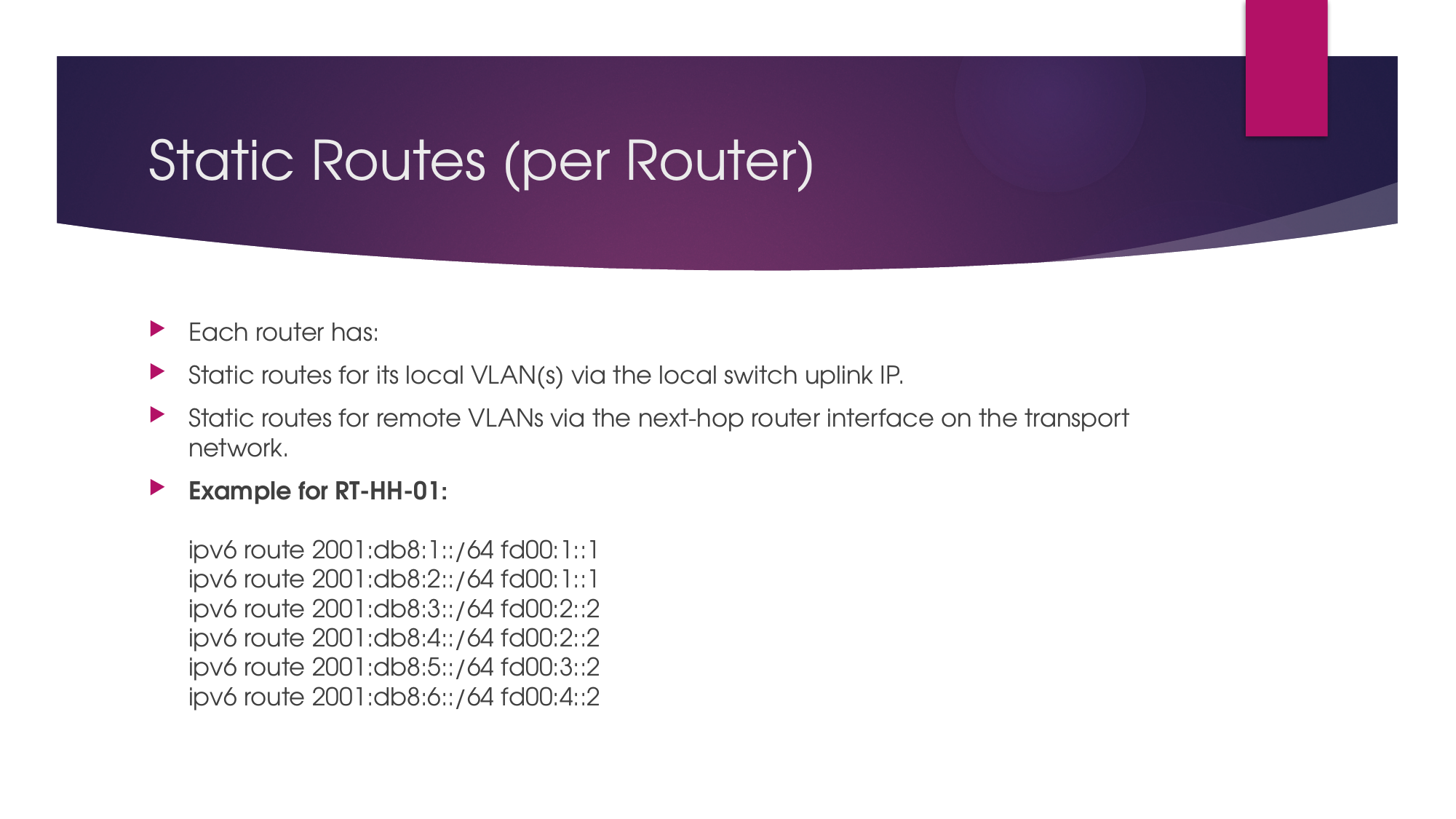

# Static Routes (per Router)
Each router has:
Static routes for its local VLAN(s) via the local switch uplink IP.
Static routes for remote VLANs via the next-hop router interface on the transport network.
Example for RT-HH-01:
ipv6 route 2001:db8:1::/64 fd00:1::1
ipv6 route 2001:db8:2::/64 fd00:1::1
ipv6 route 2001:db8:3::/64 fd00:2::2
ipv6 route 2001:db8:4::/64 fd00:2::2
ipv6 route 2001:db8:5::/64 fd00:3::2
ipv6 route 2001:db8:6::/64 fd00:4::2